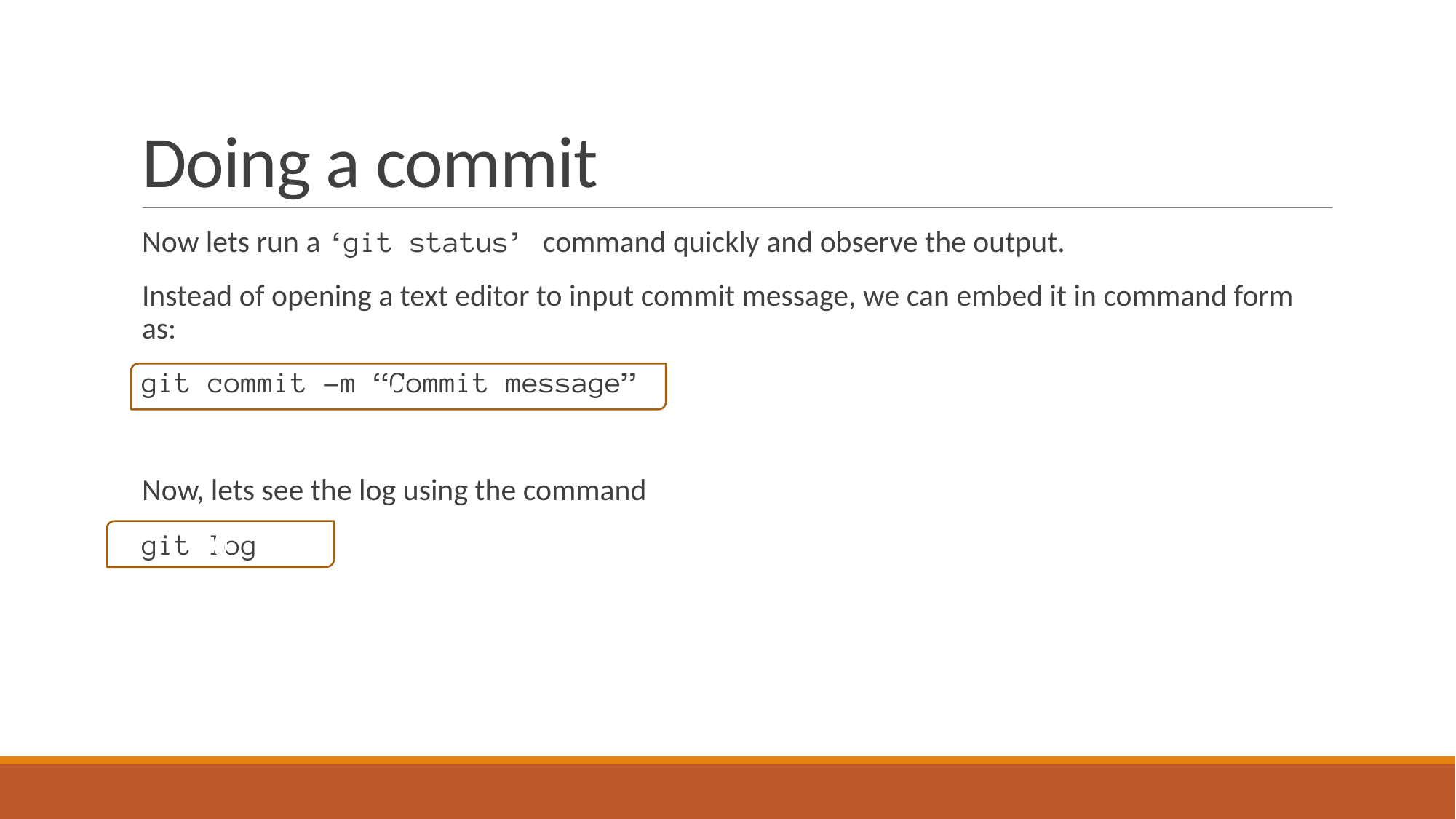

# Doing a commit
Now lets run a ‘git status’ command quickly and observe the output.
Instead of opening a text editor to input commit message, we can embed it in command form as:
git commit -m “Commit message”

Now, lets see the log using the command
git log
0
0